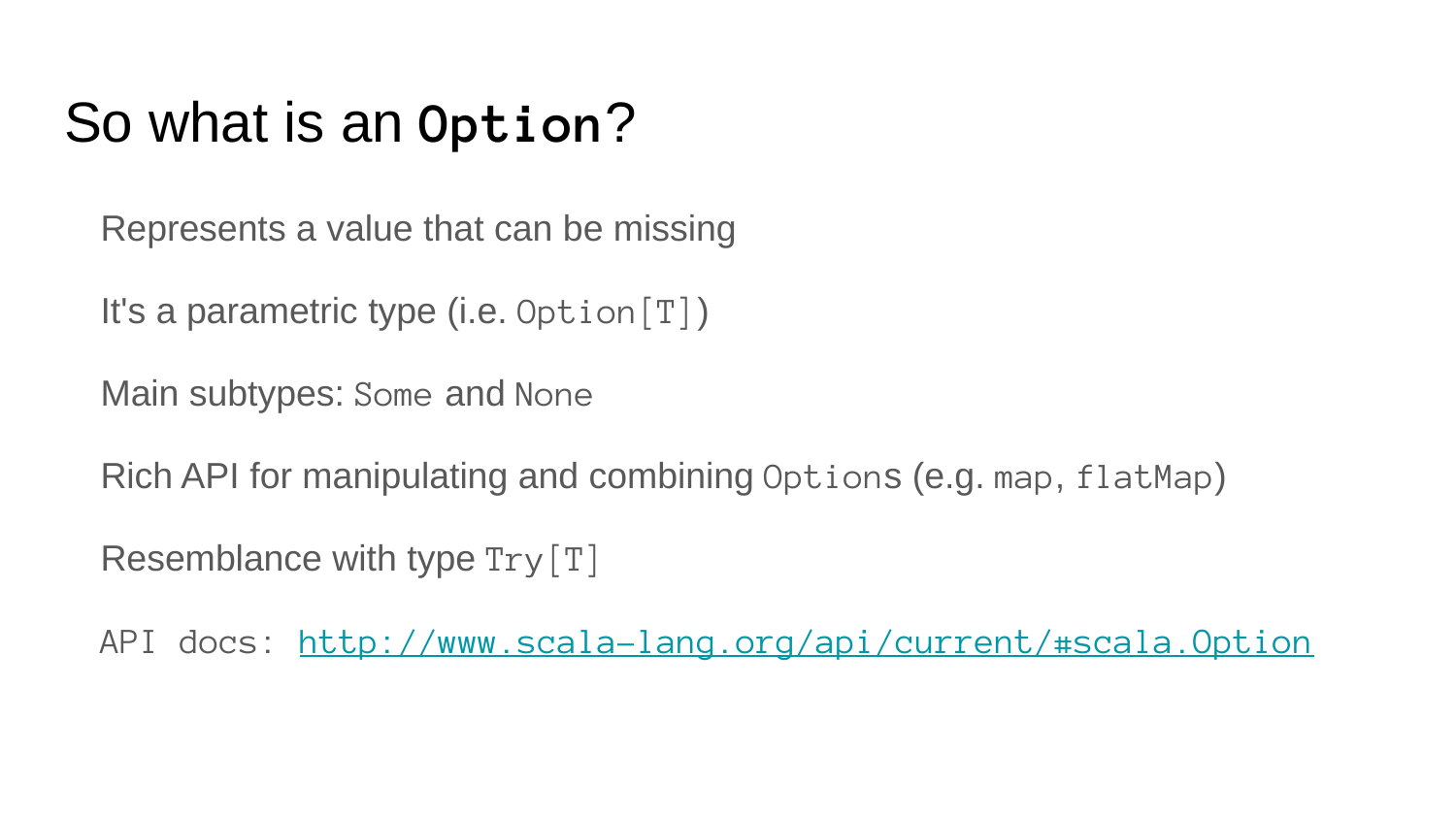

# So what is an Option?
Represents a value that can be missing
It's a parametric type (i.e. Option[T])
Main subtypes: Some and None
Rich API for manipulating and combining Options (e.g. map, flatMap)
Resemblance with type Try[T]
API docs: http://www.scala-lang.org/api/current/#scala.Option